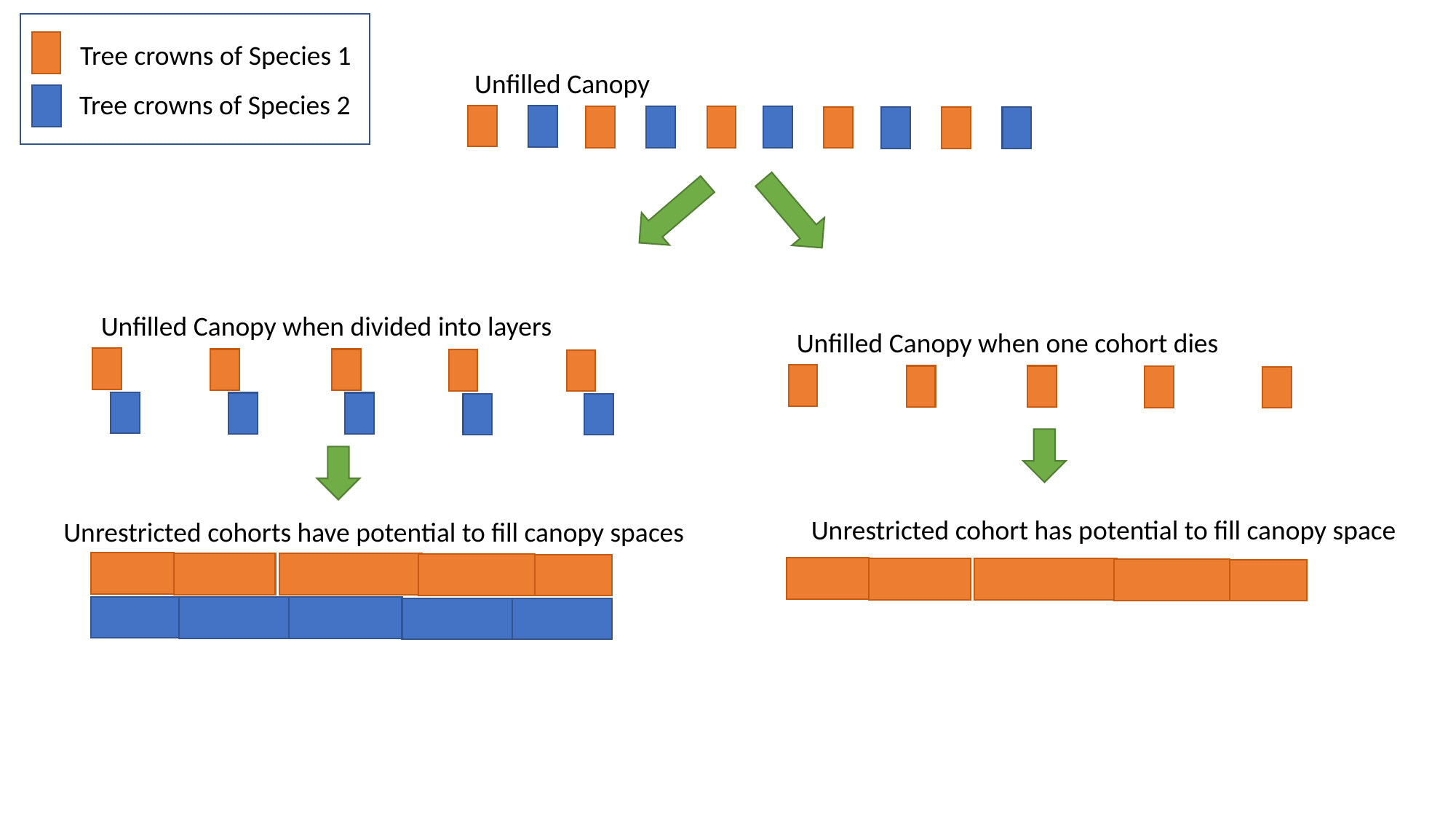

Tree crowns of Species 1
Unfilled Canopy
Tree crowns of Species 2

Unfilled Canopy when divided into layers
Unfilled Canopy when one cohort dies

Unrestricted cohort has potential to fill canopy space
Unrestricted cohorts have potential to fill canopy spaces